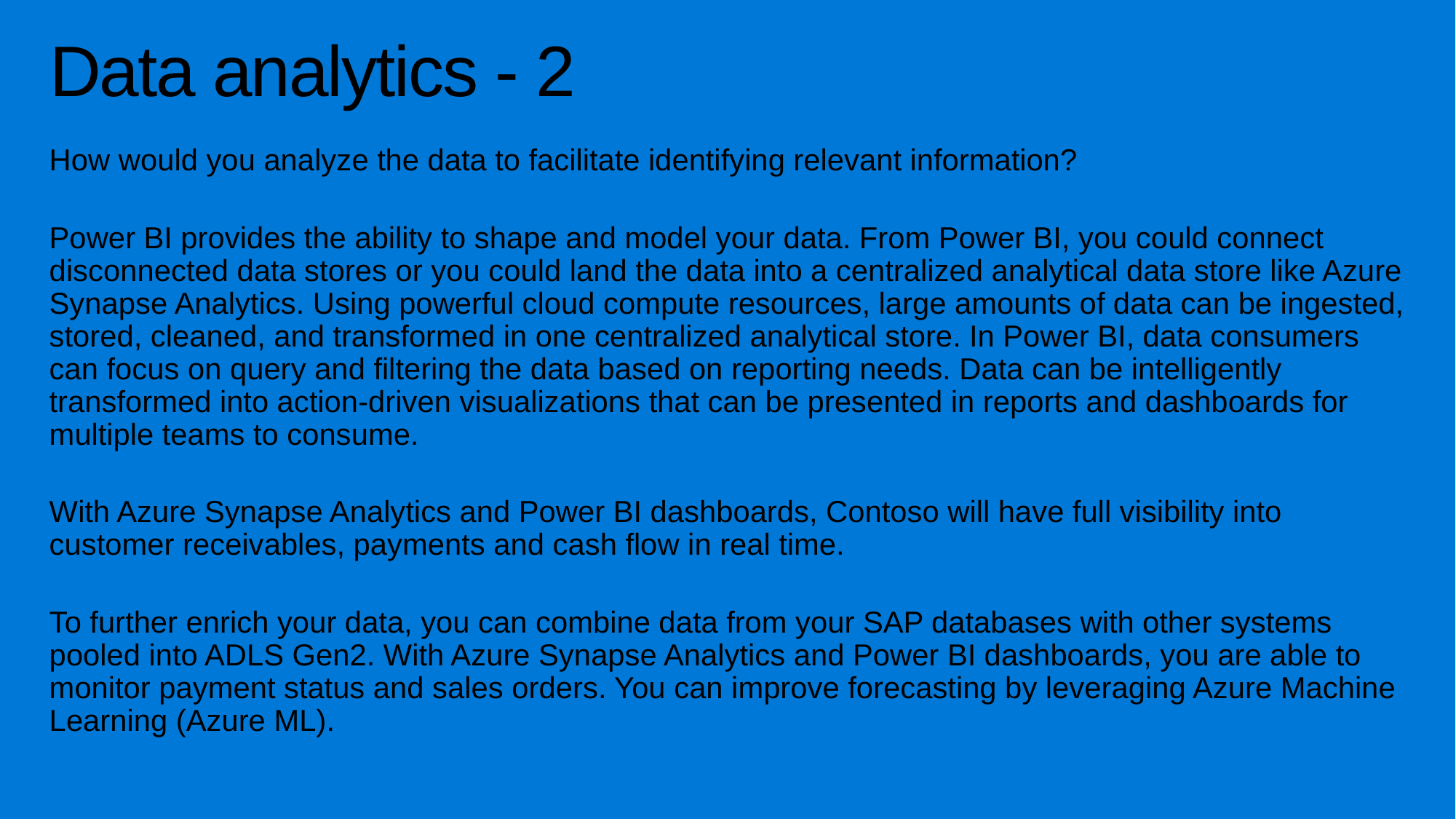

# Data analytics - 2
How would you analyze the data to facilitate identifying relevant information?

Power BI provides the ability to shape and model your data. From Power BI, you could connect disconnected data stores or you could land the data into a centralized analytical data store like Azure Synapse Analytics. Using powerful cloud compute resources, large amounts of data can be ingested, stored, cleaned, and transformed in one centralized analytical store. In Power BI, data consumers can focus on query and filtering the data based on reporting needs. Data can be intelligently transformed into action-driven visualizations that can be presented in reports and dashboards for multiple teams to consume.

With Azure Synapse Analytics and Power BI dashboards, Contoso will have full visibility into customer receivables, payments and cash flow in real time.

To further enrich your data, you can combine data from your SAP databases with other systems pooled into ADLS Gen2. With Azure Synapse Analytics and Power BI dashboards, you are able to monitor payment status and sales orders. You can improve forecasting by leveraging Azure Machine Learning (Azure ML).